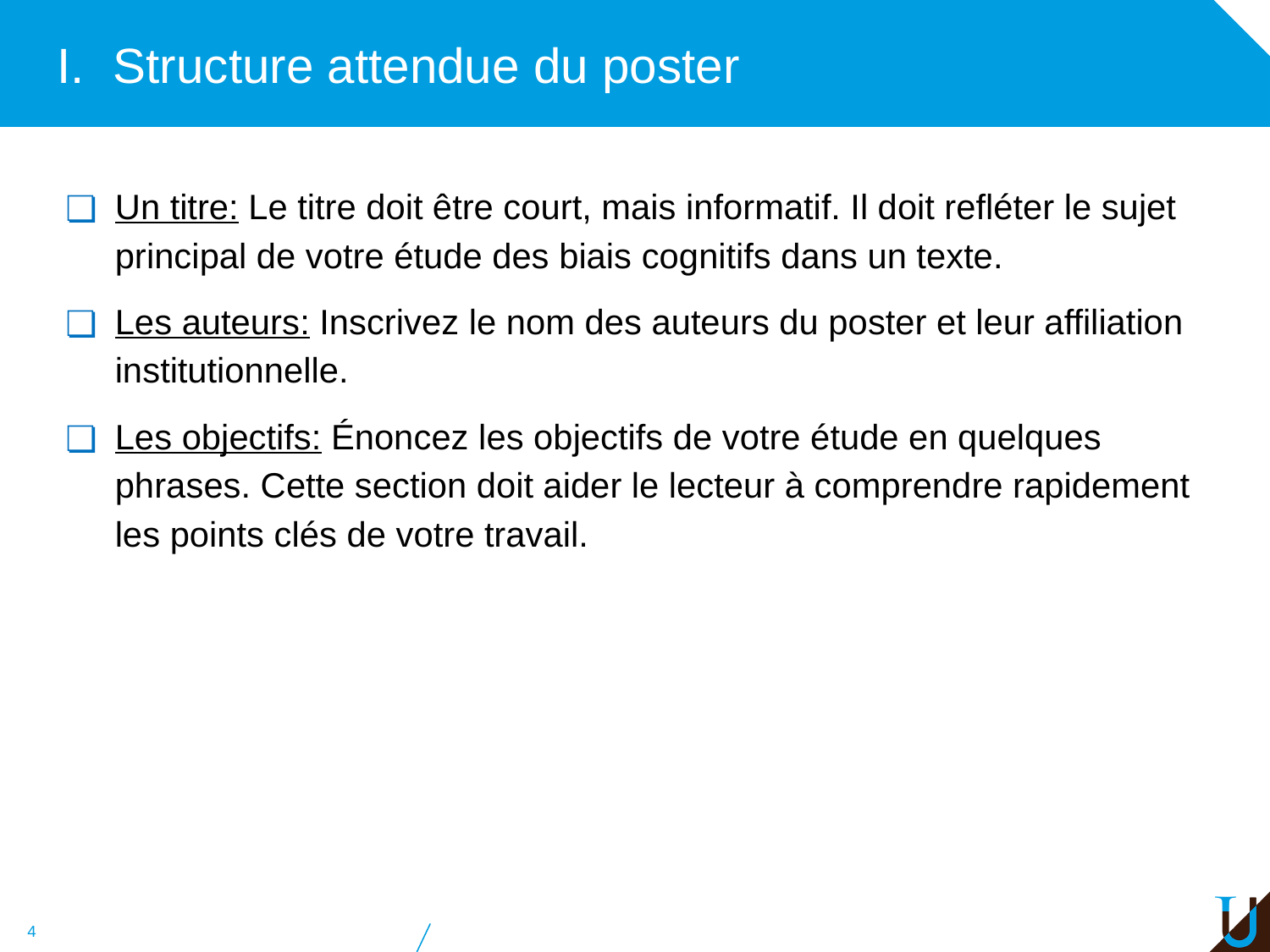

# Structure attendue du poster
Un titre: Le titre doit être court, mais informatif. Il doit refléter le sujet principal de votre étude des biais cognitifs dans un texte.
Les auteurs: Inscrivez le nom des auteurs du poster et leur affiliation institutionnelle.
Les objectifs: Énoncez les objectifs de votre étude en quelques phrases. Cette section doit aider le lecteur à comprendre rapidement les points clés de votre travail.

4